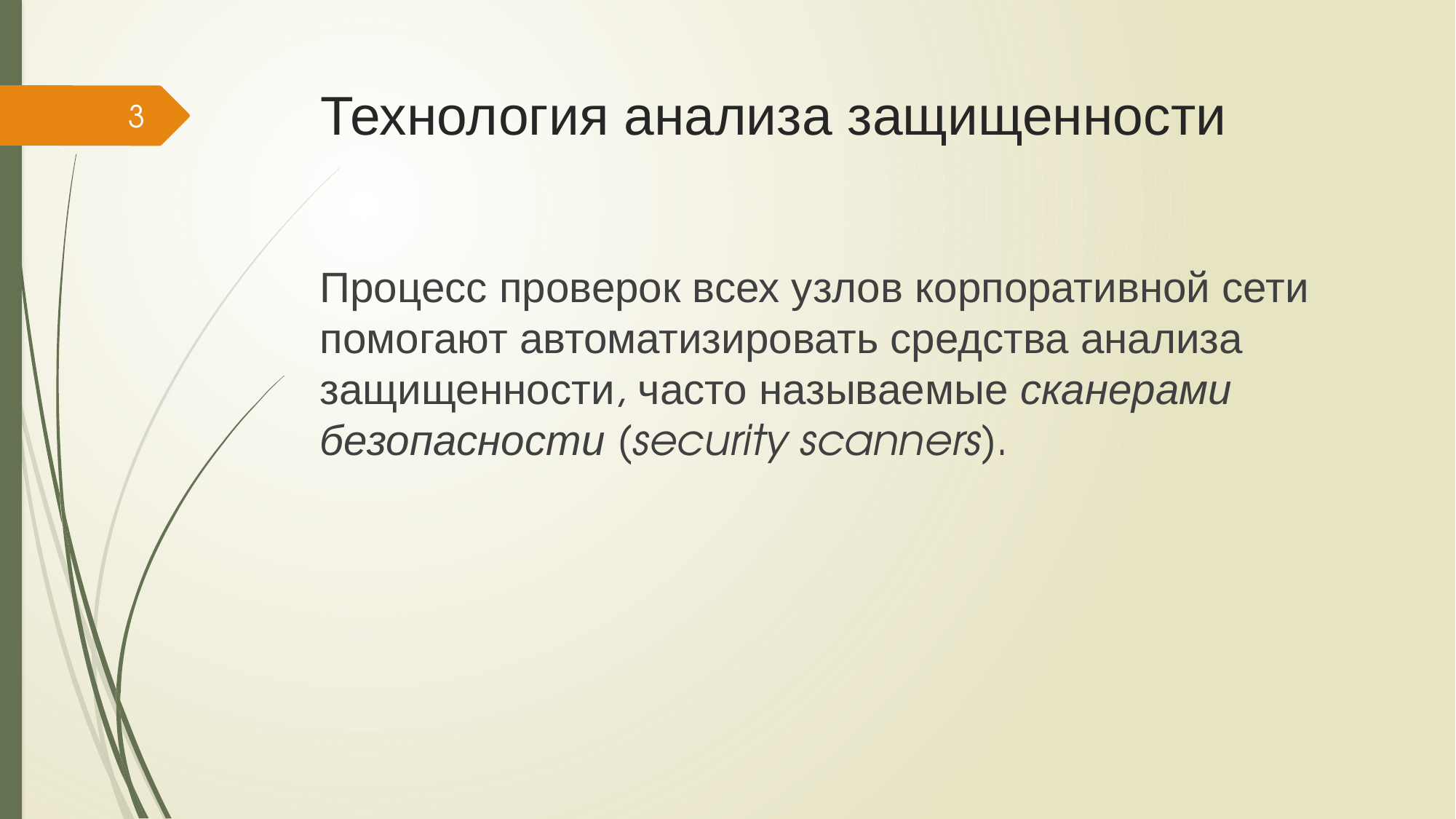

# Технология анализа защищенности
3
Процесс проверок всех узлов корпоративной сети помогают автоматизировать средства анализа защищенности, часто называемые сканерами безопасности (security scanners).